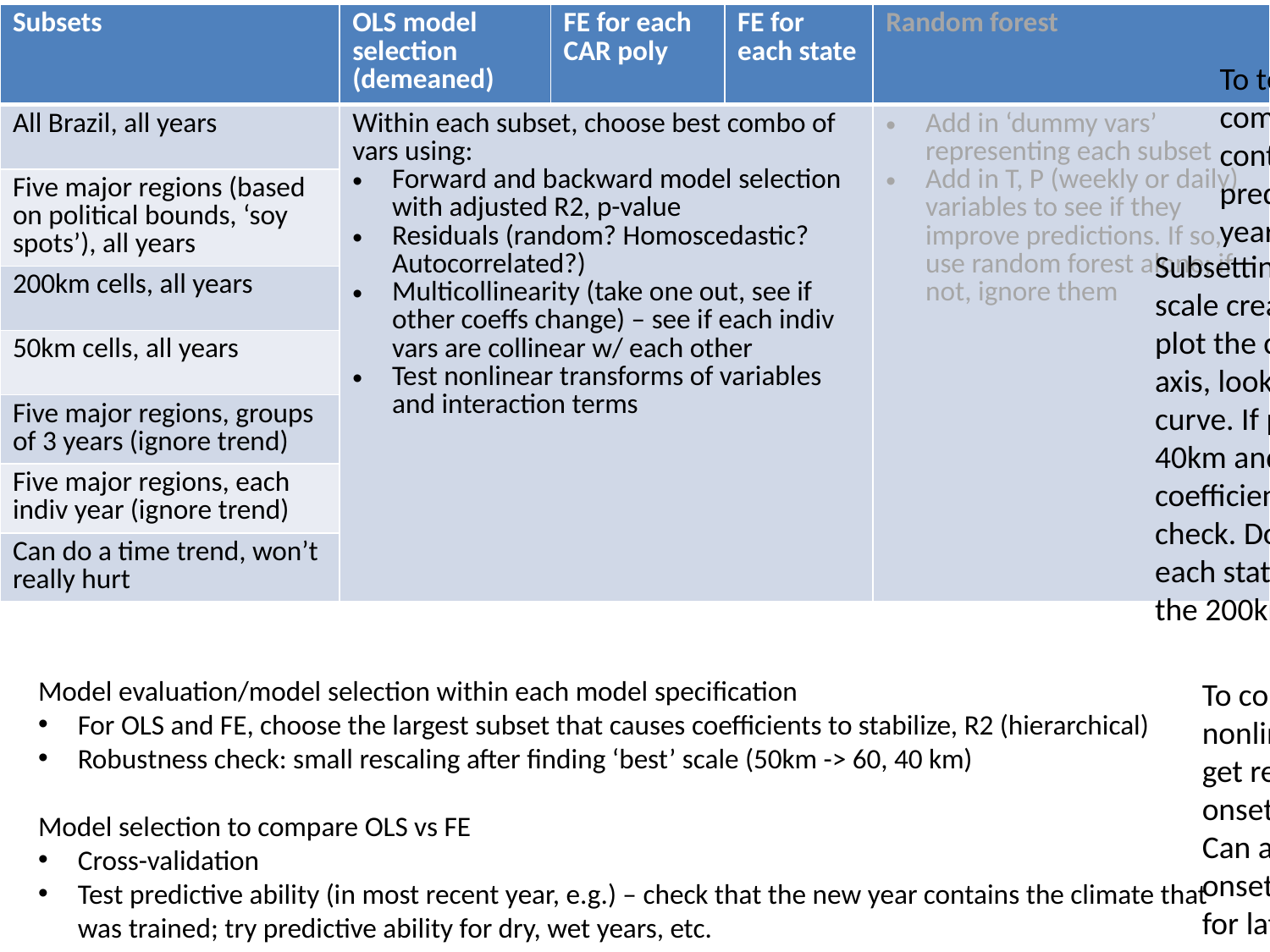

| Subsets | OLS model selection (demeaned) | FE for each CAR poly | FE for each state | Random forest |
| --- | --- | --- | --- | --- |
| All Brazil, all years | Within each subset, choose best combo of vars using: Forward and backward model selection with adjusted R2, p-value Residuals (random? Homoscedastic? Autocorrelated?) Multicollinearity (take one out, see if other coeffs change) – see if each indiv vars are collinear w/ each other Test nonlinear transforms of variables and interaction terms |  |  | Add in ‘dummy vars’ representing each subset Add in T, P (weekly or daily) variables to see if they improve predictions. If so, use random forest alone; if not, ignore them |
| Five major regions (based on political bounds, ‘soy spots’), all years |  |  |  |  |
| 200km cells, all years |  |  |  |  |
| 50km cells, all years |  |  |  |  |
| Five major regions, groups of 3 years (ignore trend) |  |  |  |  |
| Five major regions, each indiv year (ignore trend) |  |  |  |  |
| Can do a time trend, won’t really hurt |  |  |  |  |
To test predictive ability (and therefore compare OLS vs FE), make sure the new year contains climate that was trained. Can try predictive ability in dry, wet, 50th percentile year, etc.
Subsetting: how do you know what spatial scale creates ‘stability’? look at different scales, plot the coefficient on the y axis and scale on x axis, look at whether there’s a flat part in the curve. If pick a scale, e.g. 50k, do regression for 40km and 60km as well to see whether the coefficients are the same, as a robustness check. Do subsetting hierarchically – within each state, divide into 200km cells, then divide the 200km cells into 50km cells.
Model evaluation/model selection within each model specification
For OLS and FE, choose the largest subset that causes coefficients to stabilize, R2 (hierarchical)
Robustness check: small rescaling after finding ‘best’ scale (50km -> 60, 40 km)

Model selection to compare OLS vs FE
Cross-validation
Test predictive ability (in most recent year, e.g.) – check that the new year contains the climate that was trained; try predictive ability for dry, wet years, etc.
To cope with the fact that response to onset is nonlinear: first do plant = fcn(T, size, etc) and get residuals. Then plot residuals on y axis and onset on x axis and see if onset is linear or not. Can also use separate models for early vs late onset but need to define when the threshold is for late onset (sensitivity test)